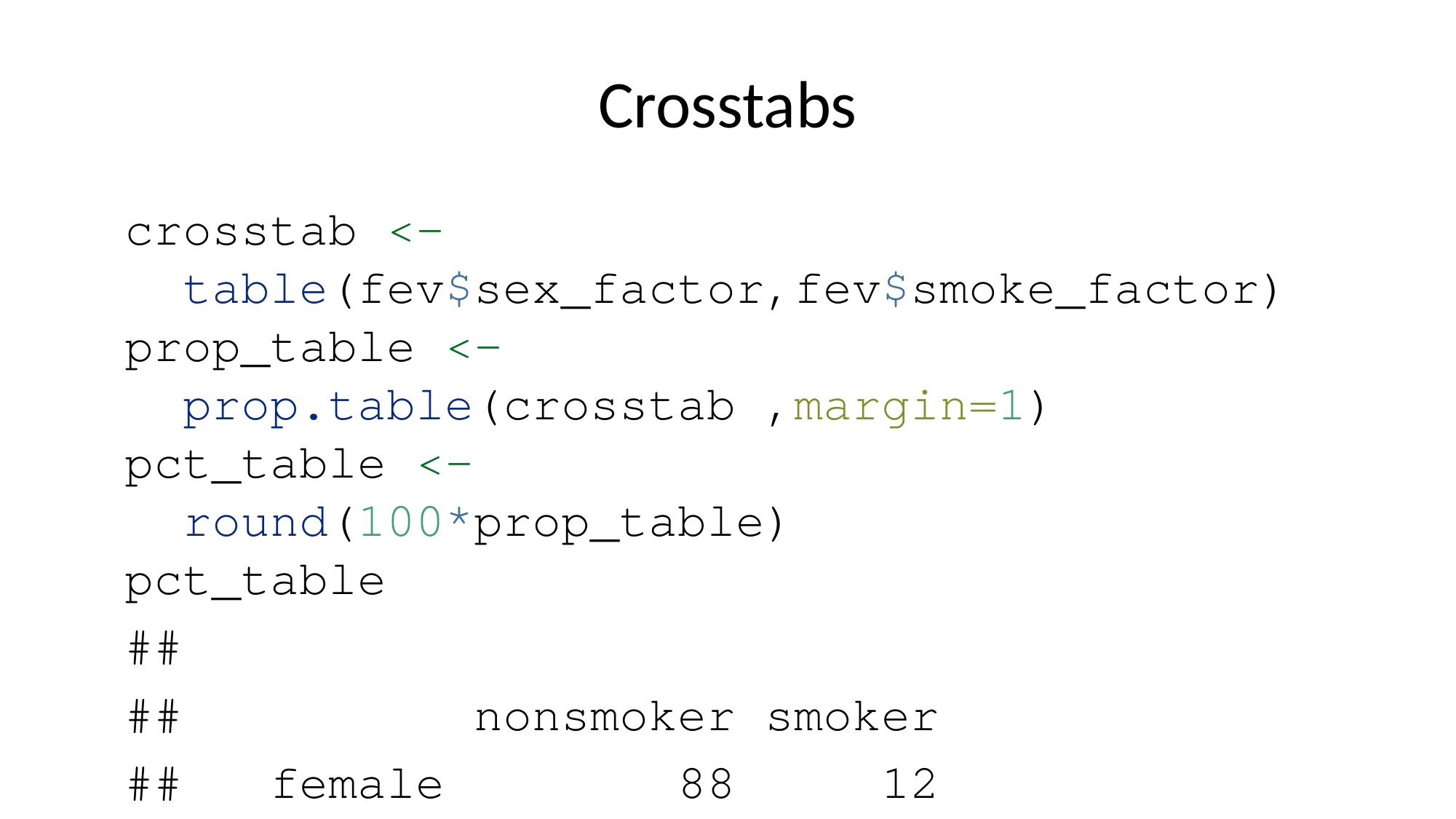

# Crosstabs
crosstab <-
  table(fev$sex_factor,fev$smoke_factor)
prop_table <-
  prop.table(crosstab ,margin=1)
pct_table <-
  round(100*prop_table)
pct_table
##
##          nonsmoker smoker
##   female        88     12
##   male          92      8